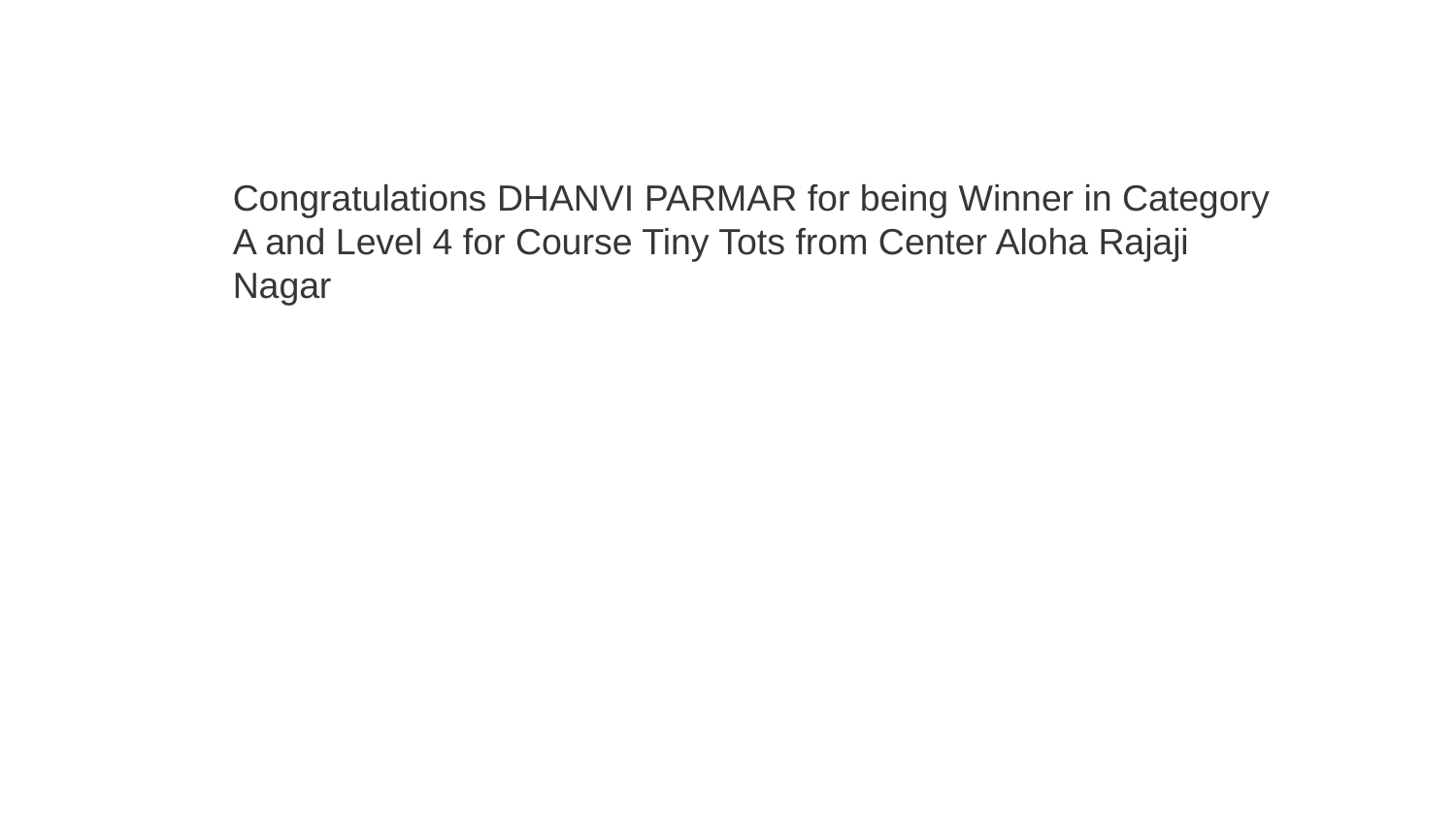

Congratulations DHANVI PARMAR for being Winner in Category A and Level 4 for Course Tiny Tots from Center Aloha Rajaji Nagar